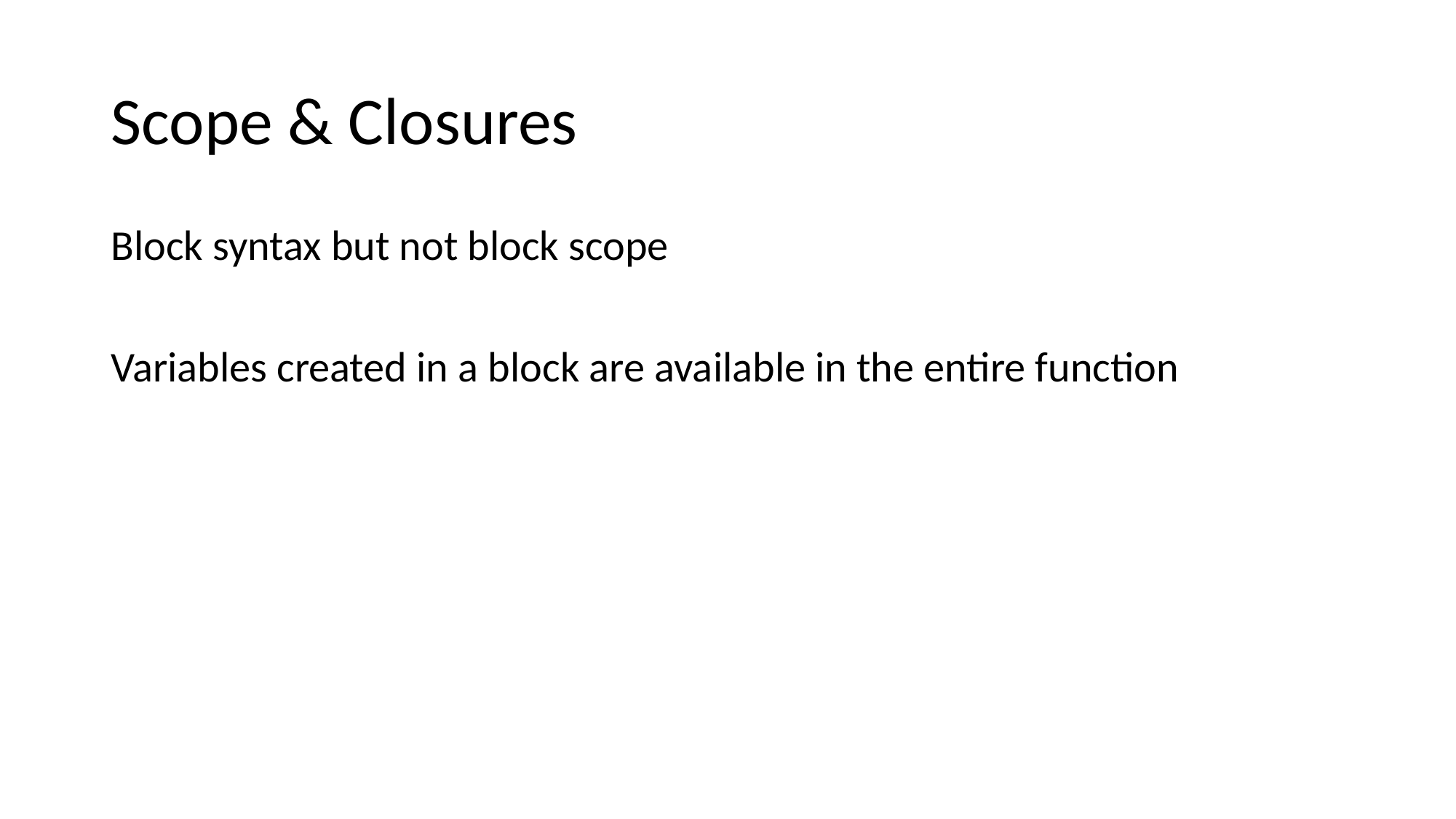

# Scope & Closures
Block syntax but not block scope

Variables created in a block are available in the entire function